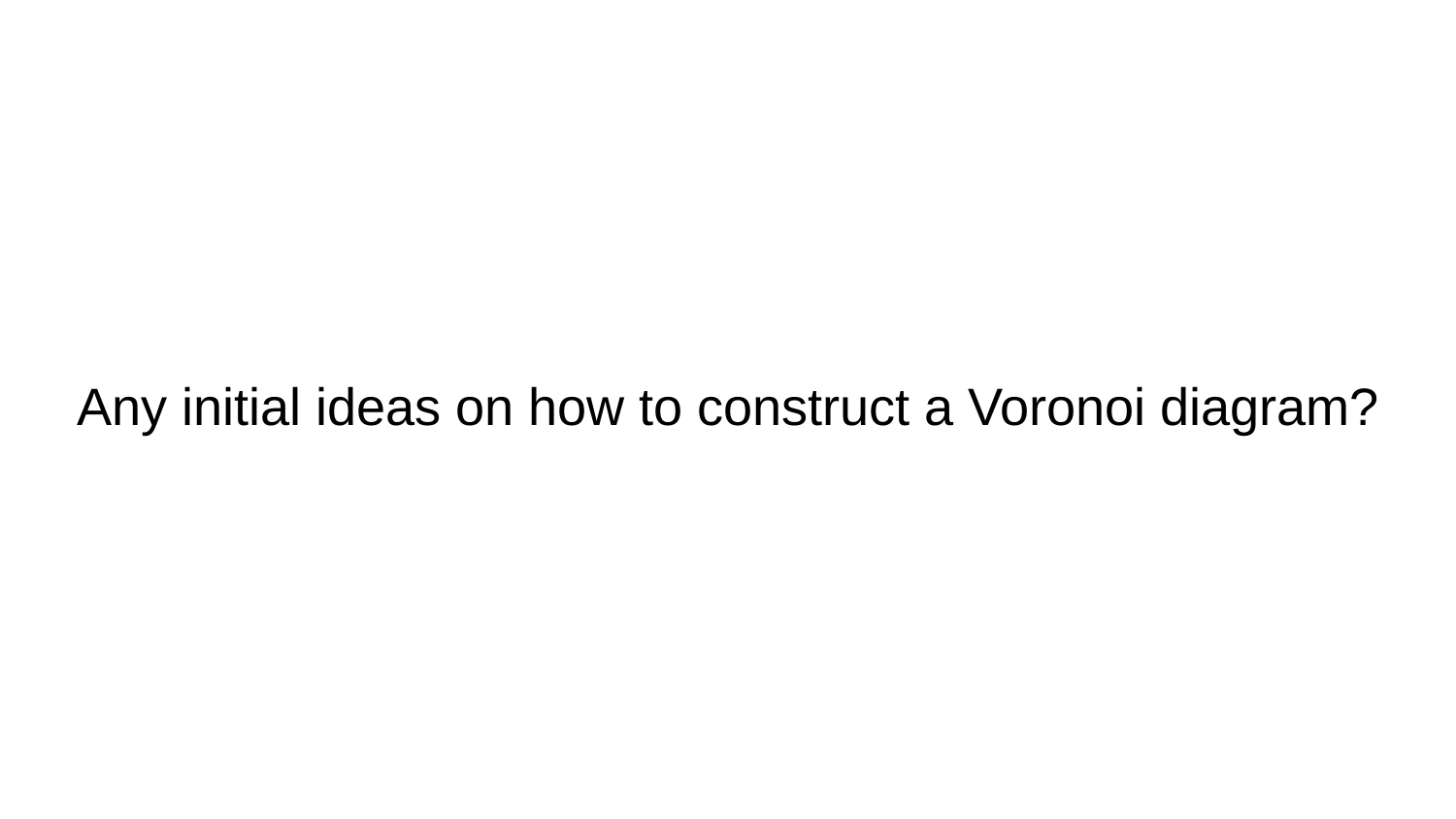

# Any initial ideas on how to construct a Voronoi diagram?